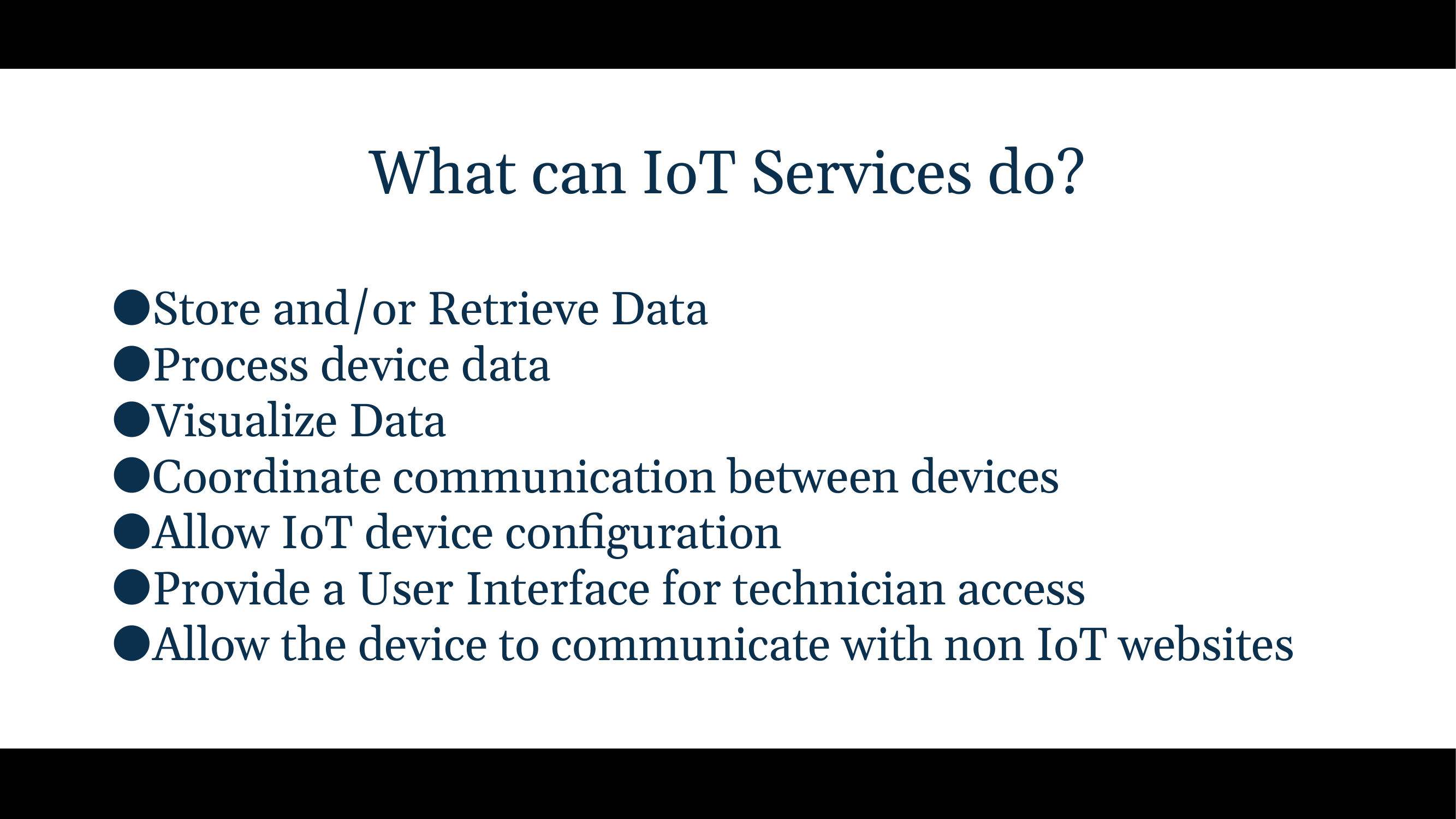

# What can IoT Services do?

Store and/or Retrieve Data
Process device data
Visualize Data
Coordinate communication between devices
Allow IoT device configuration
Provide a User Interface for technician access
Allow the device to communicate with non IoT websites